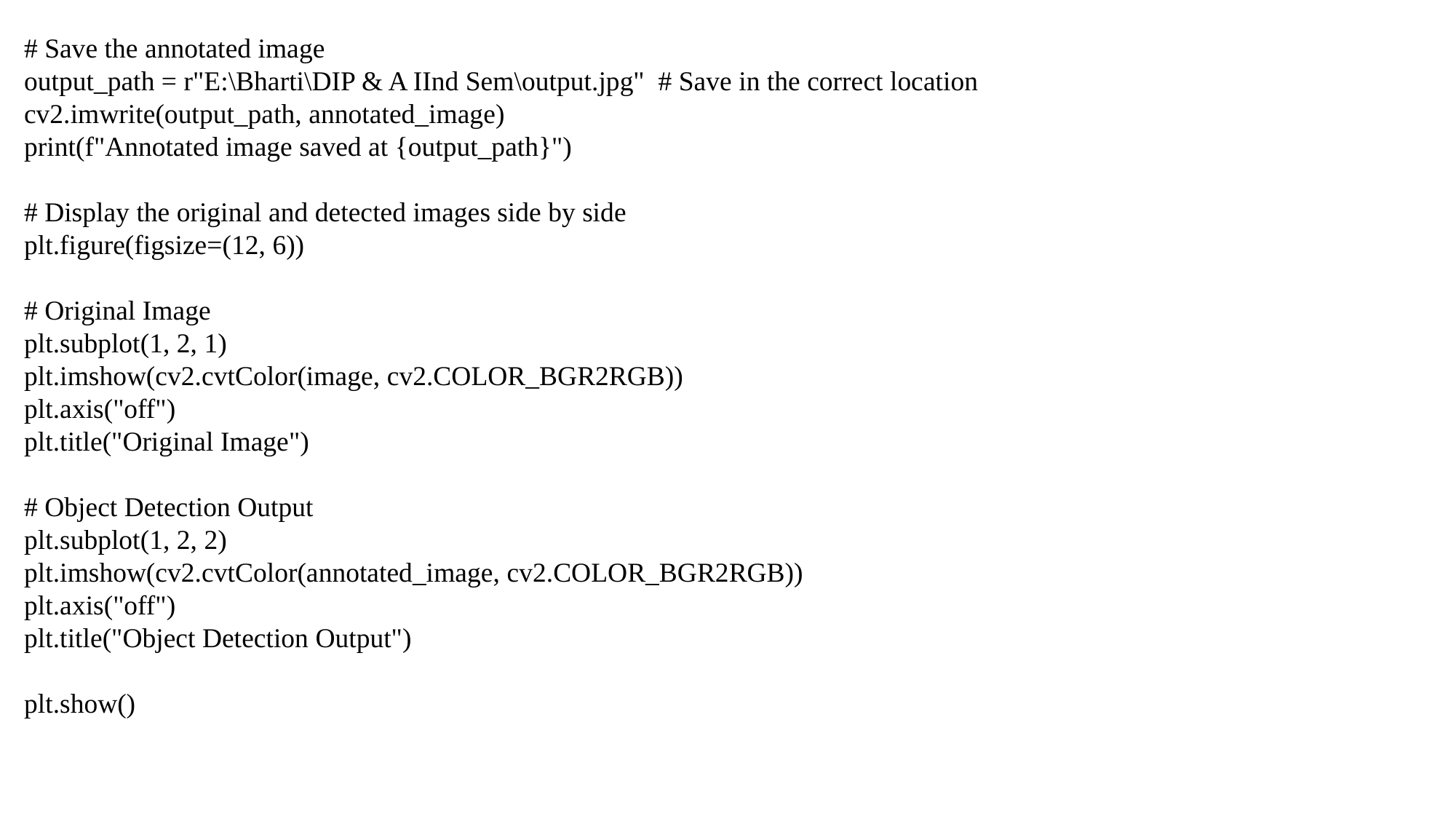

# Save the annotated image
output_path = r"E:\Bharti\DIP & A IInd Sem\output.jpg"  # Save in the correct location
cv2.imwrite(output_path, annotated_image)
print(f"Annotated image saved at {output_path}")

# Display the original and detected images side by side
plt.figure(figsize=(12, 6))

# Original Image
plt.subplot(1, 2, 1)
plt.imshow(cv2.cvtColor(image, cv2.COLOR_BGR2RGB))
plt.axis("off")
plt.title("Original Image")

# Object Detection Output
plt.subplot(1, 2, 2)
plt.imshow(cv2.cvtColor(annotated_image, cv2.COLOR_BGR2RGB))
plt.axis("off")
plt.title("Object Detection Output")

plt.show()